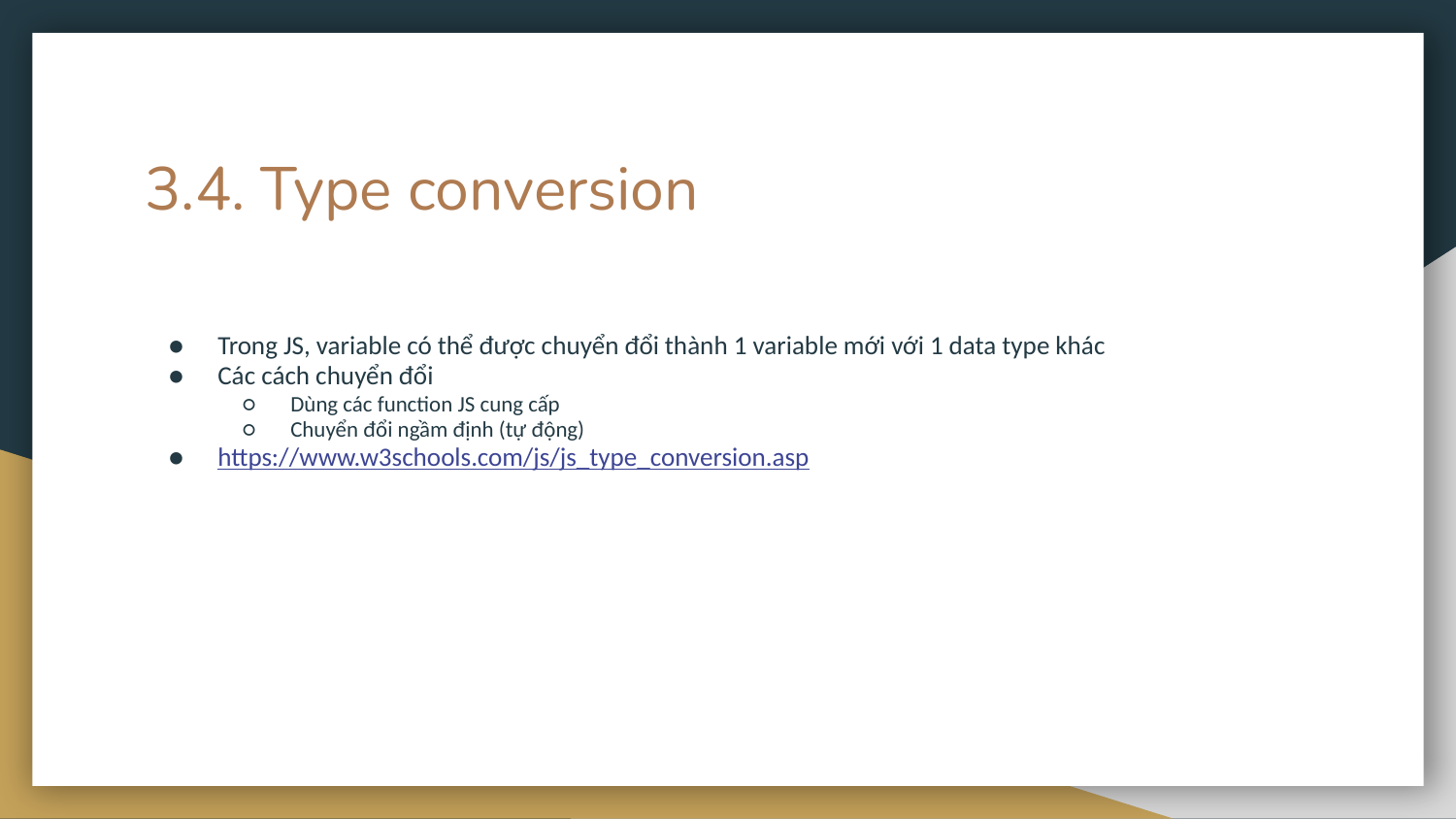

# 3.4. Type conversion
Trong JS, variable có thể được chuyển đổi thành 1 variable mới với 1 data type khác
Các cách chuyển đổi
Dùng các function JS cung cấp
Chuyển đổi ngầm định (tự động)
https://www.w3schools.com/js/js_type_conversion.asp